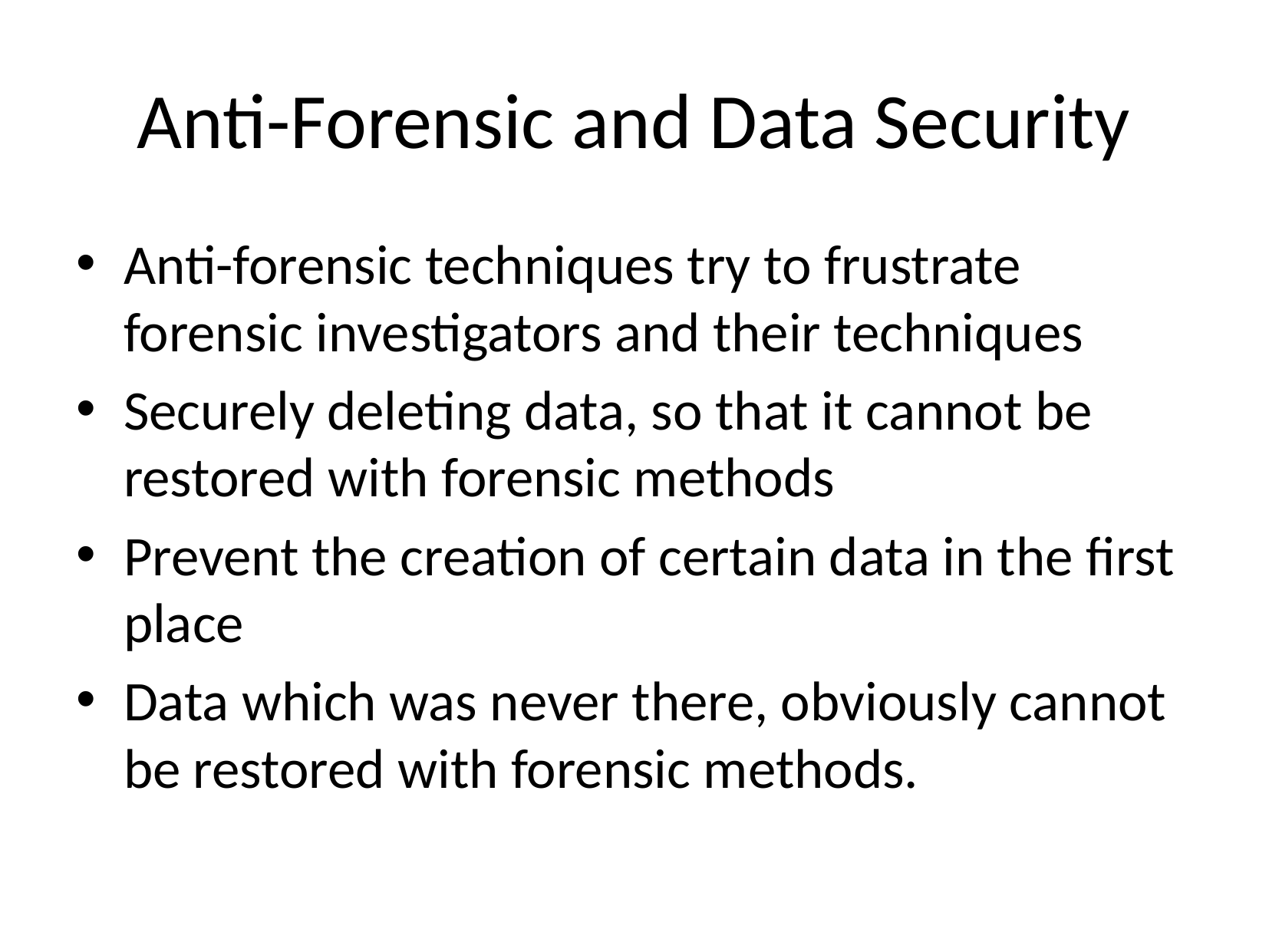

# Anti-Forensic and Data Security
Anti-forensic techniques try to frustrate forensic investigators and their techniques
Securely deleting data, so that it cannot be restored with forensic methods
Prevent the creation of certain data in the first place
Data which was never there, obviously cannot be restored with forensic methods.